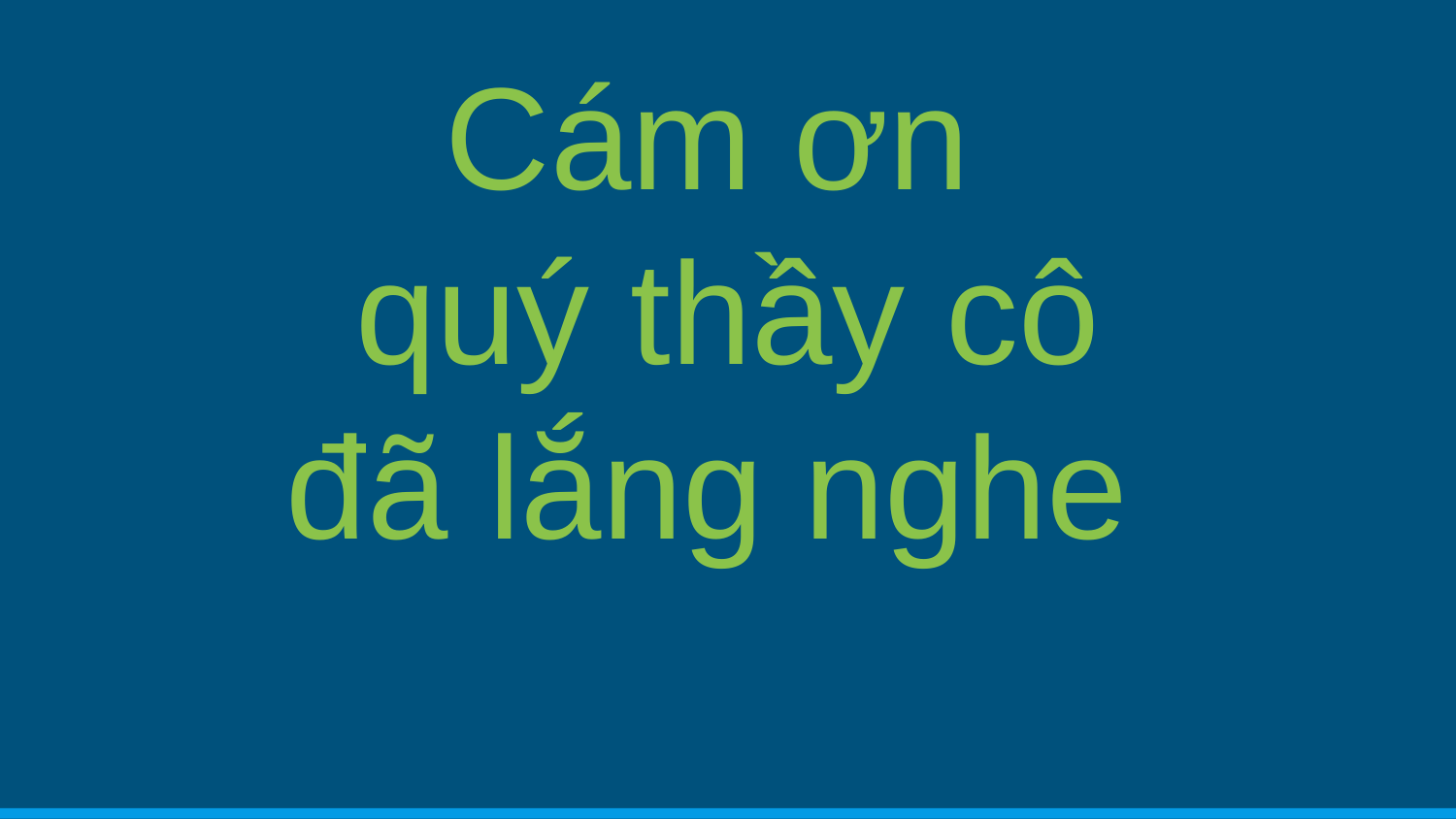

# Cám ơn
quý thầy cô
đã lắng nghe